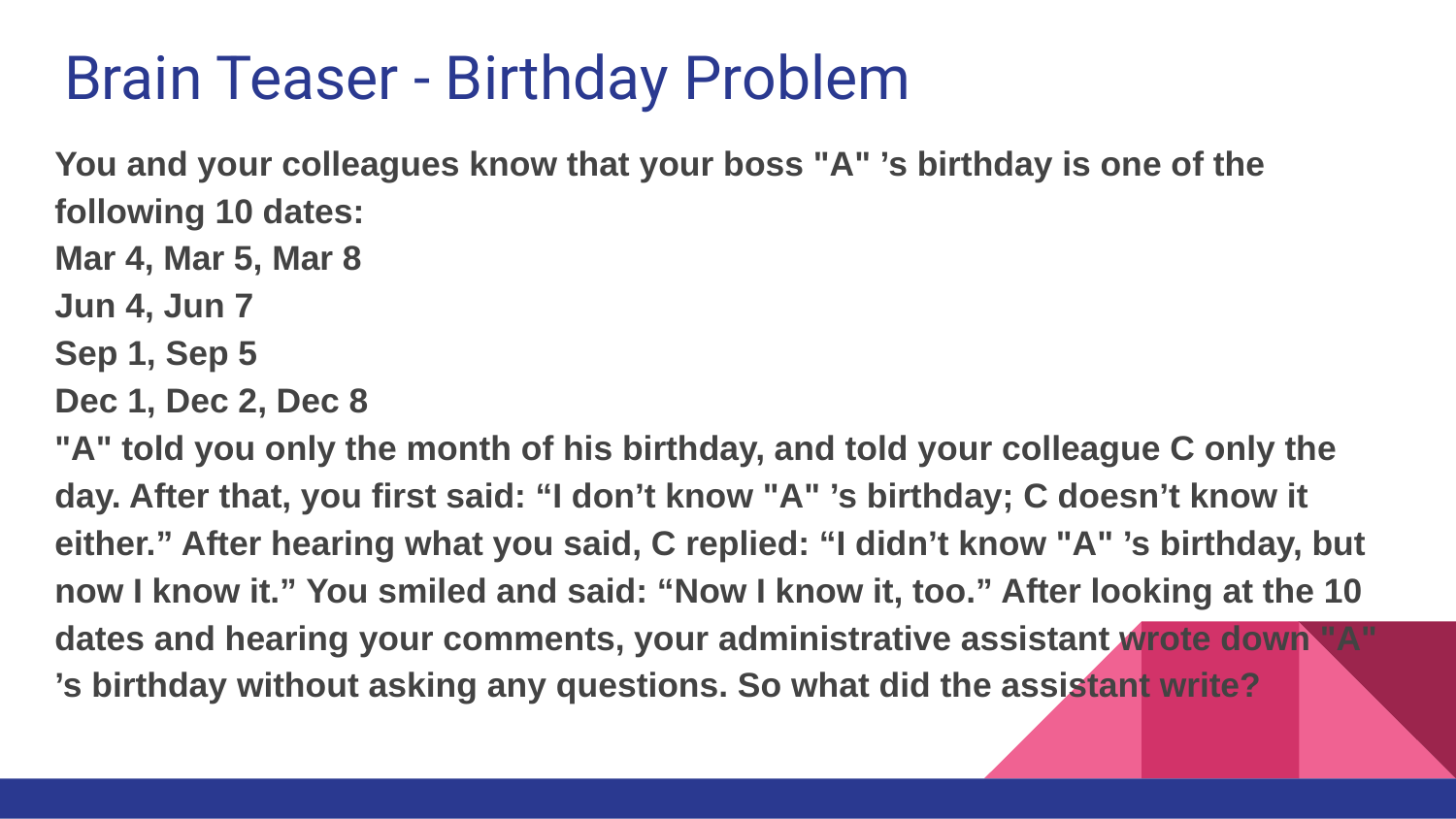

# Brain Teaser - Birthday Problem
You and your colleagues know that your boss "A" ’s birthday is one of the following 10 dates:
Mar 4, Mar 5, Mar 8
Jun 4, Jun 7
Sep 1, Sep 5
Dec 1, Dec 2, Dec 8
"A" told you only the month of his birthday, and told your colleague C only the day. After that, you first said: “I don’t know "A" ’s birthday; C doesn’t know it either.” After hearing what you said, C replied: “I didn’t know "A" ’s birthday, but now I know it.” You smiled and said: “Now I know it, too.” After looking at the 10 dates and hearing your comments, your administrative assistant wrote down "A" ’s birthday without asking any questions. So what did the assistant write?